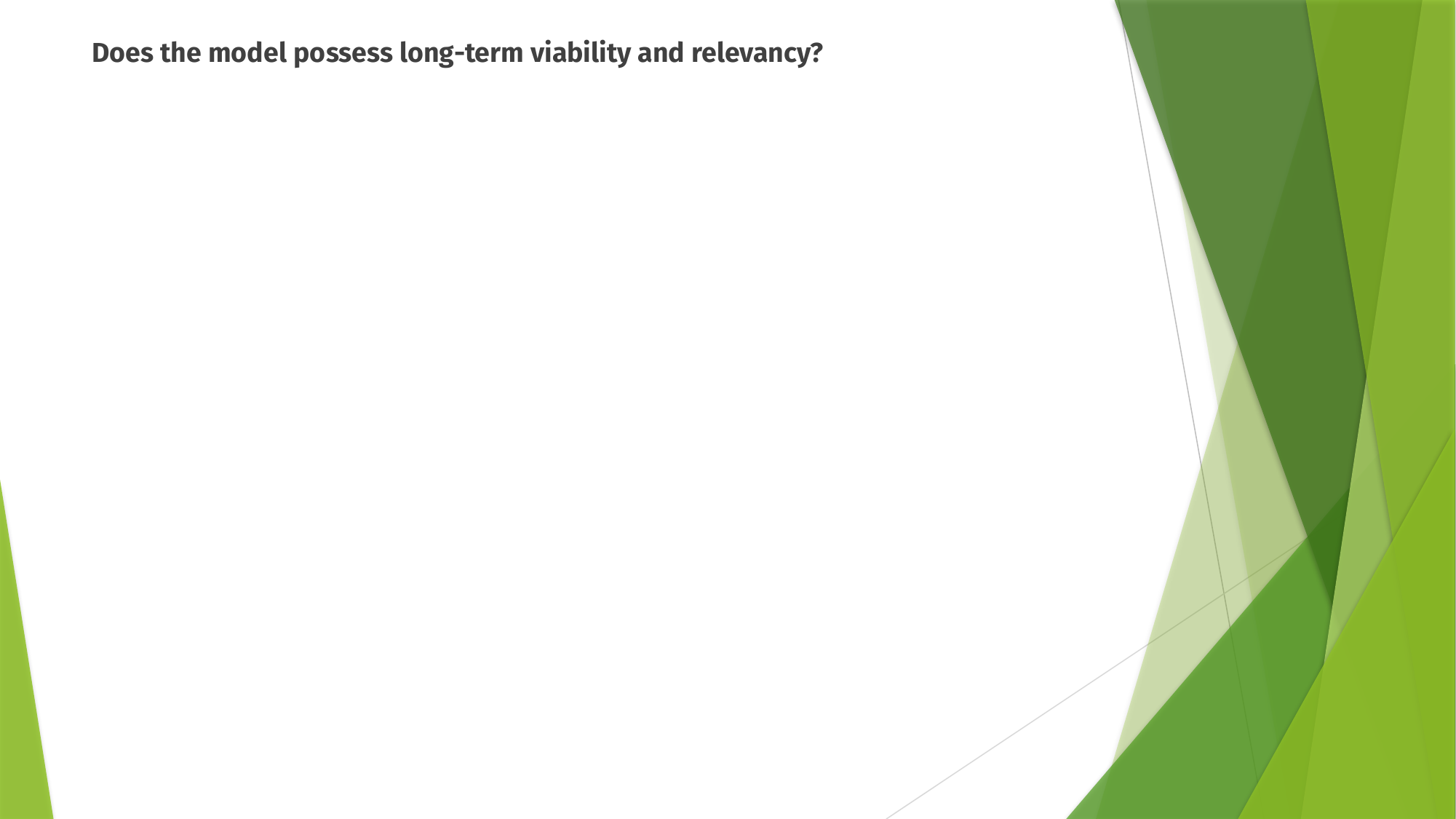

Does the model possess long-term viability and relevancy?